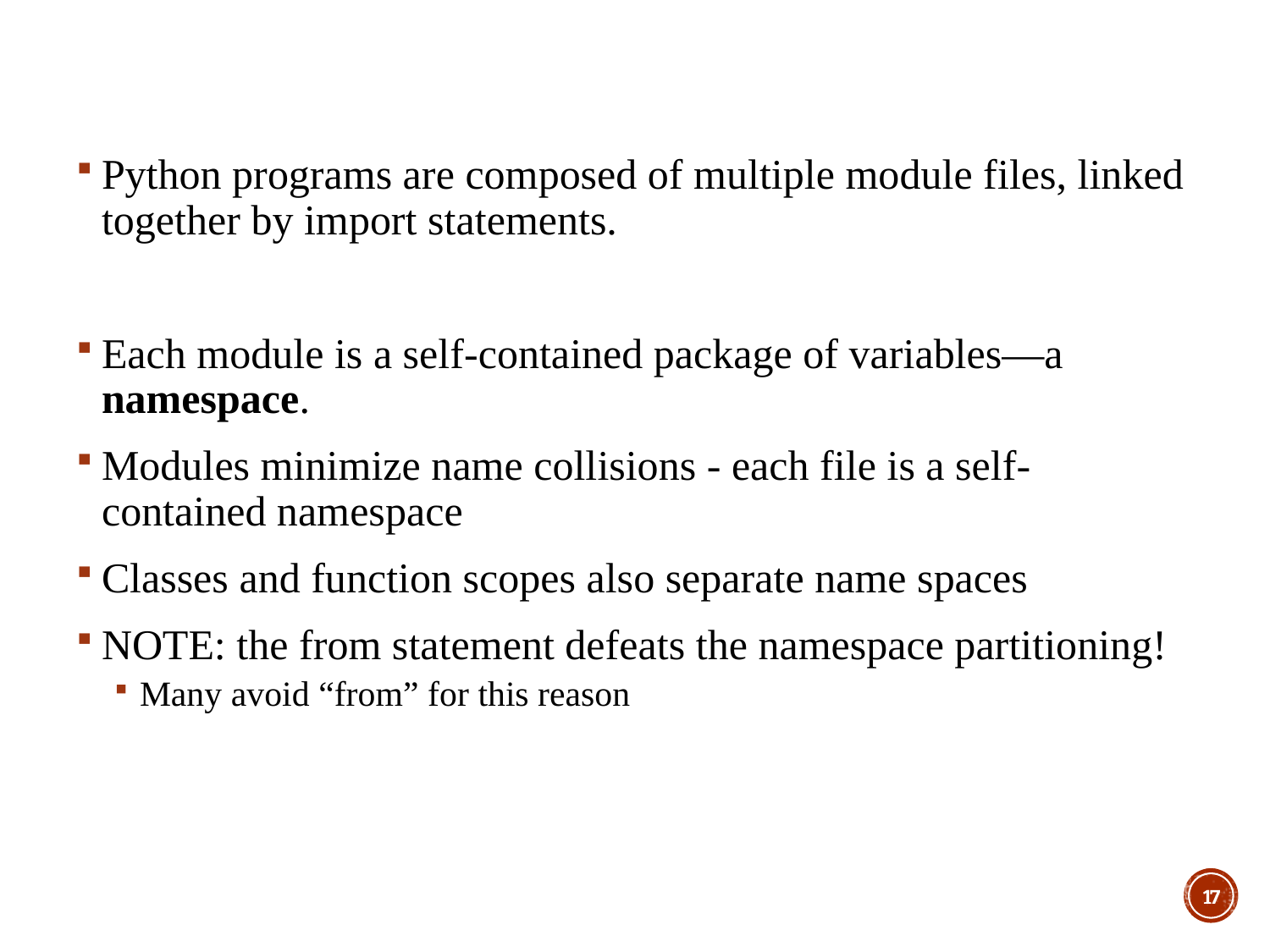

Python programs are composed of multiple module files, linked together by import statements.

Each module is a self-contained package of variables—a namespace.
Modules minimize name collisions - each file is a self-contained namespace
Classes and function scopes also separate name spaces
NOTE: the from statement defeats the namespace partitioning!
Many avoid “from” for this reason

17